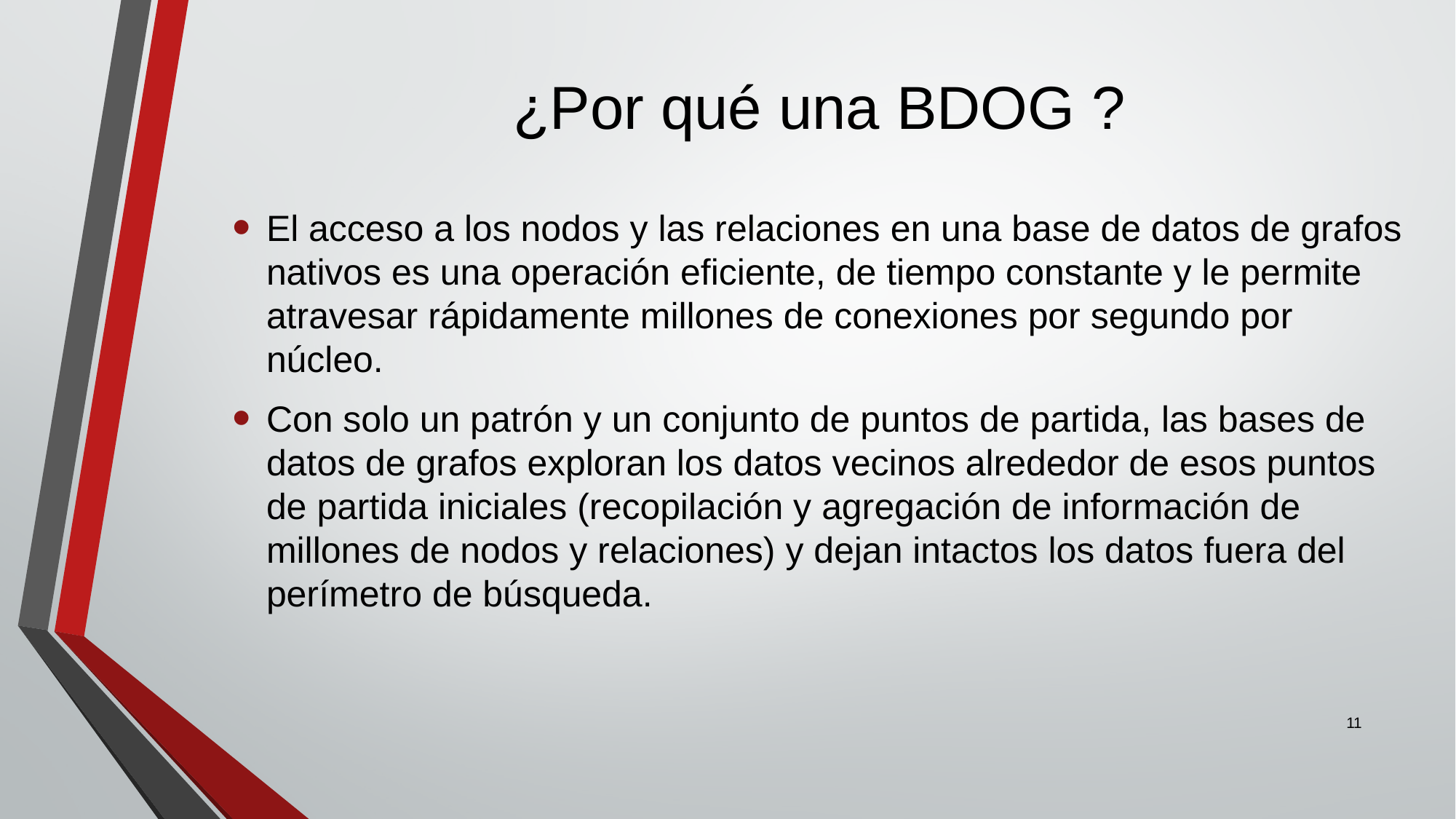

# ¿Por qué una BDOG ?
El acceso a los nodos y las relaciones en una base de datos de grafos nativos es una operación eficiente, de tiempo constante y le permite atravesar rápidamente millones de conexiones por segundo por núcleo.
Con solo un patrón y un conjunto de puntos de partida, las bases de datos de grafos exploran los datos vecinos alrededor de esos puntos de partida iniciales (recopilación y agregación de información de millones de nodos y relaciones) y dejan intactos los datos fuera del perímetro de búsqueda.
11